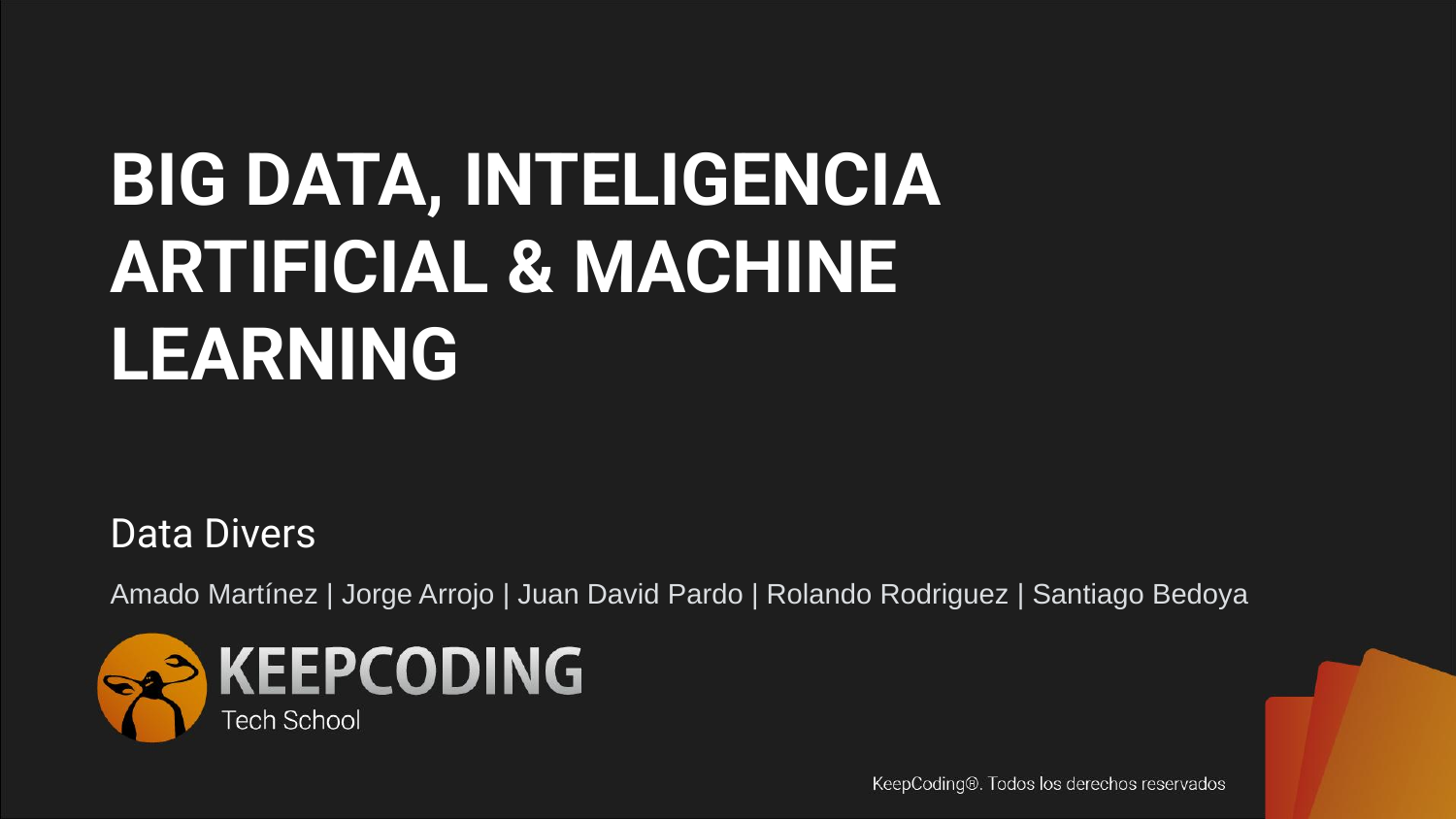

# BIG DATA, INTELIGENCIA ARTIFICIAL & MACHINE LEARNING
Data Divers
Amado Martínez | Jorge Arrojo | Juan David Pardo | Rolando Rodriguez | Santiago Bedoya